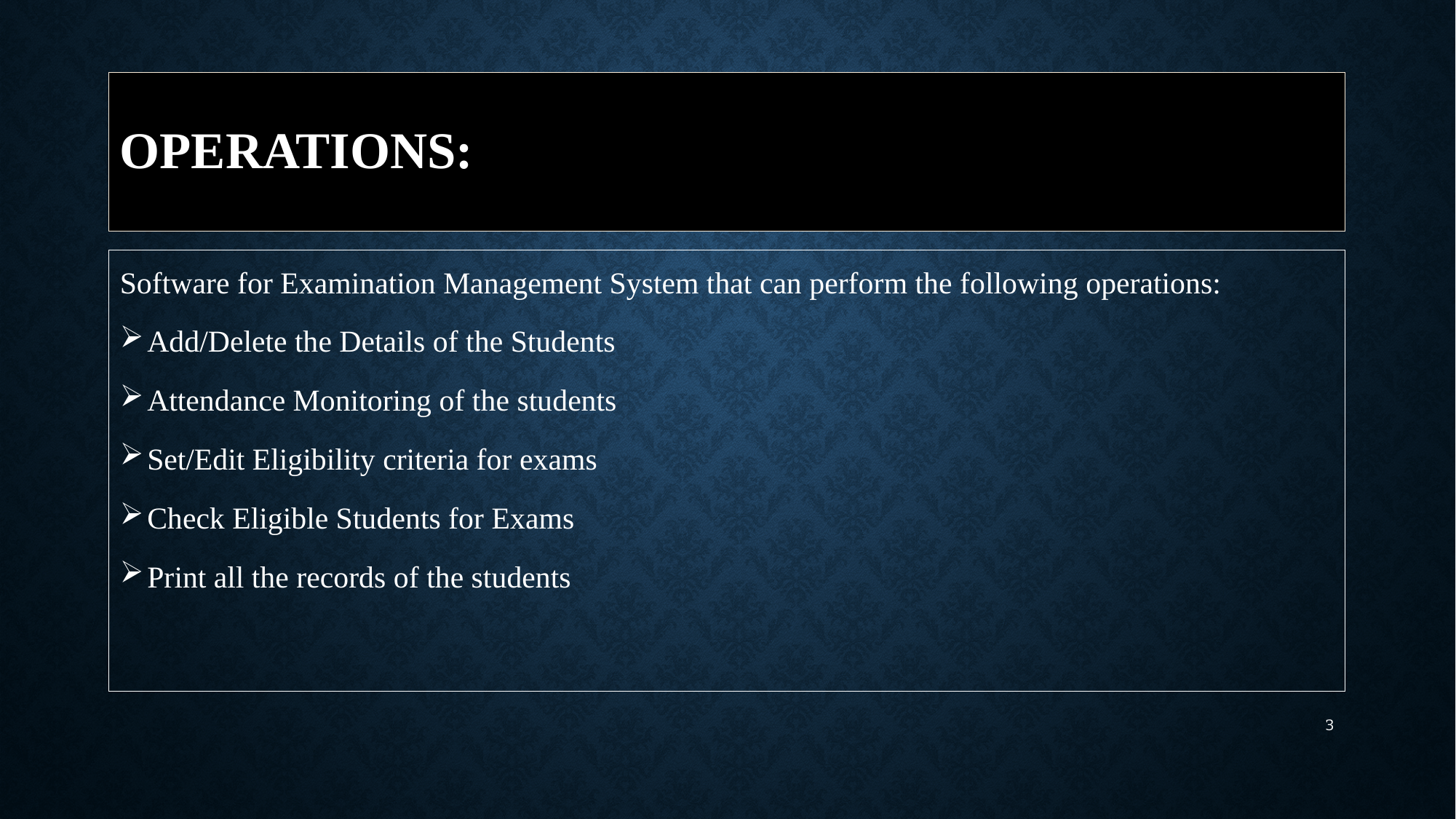

# OPERATIONS:
Software for Examination Management System that can perform the following operations:
Add/Delete the Details of the Students
Attendance Monitoring of the students
Set/Edit Eligibility criteria for exams
Check Eligible Students for Exams
Print all the records of the students

3